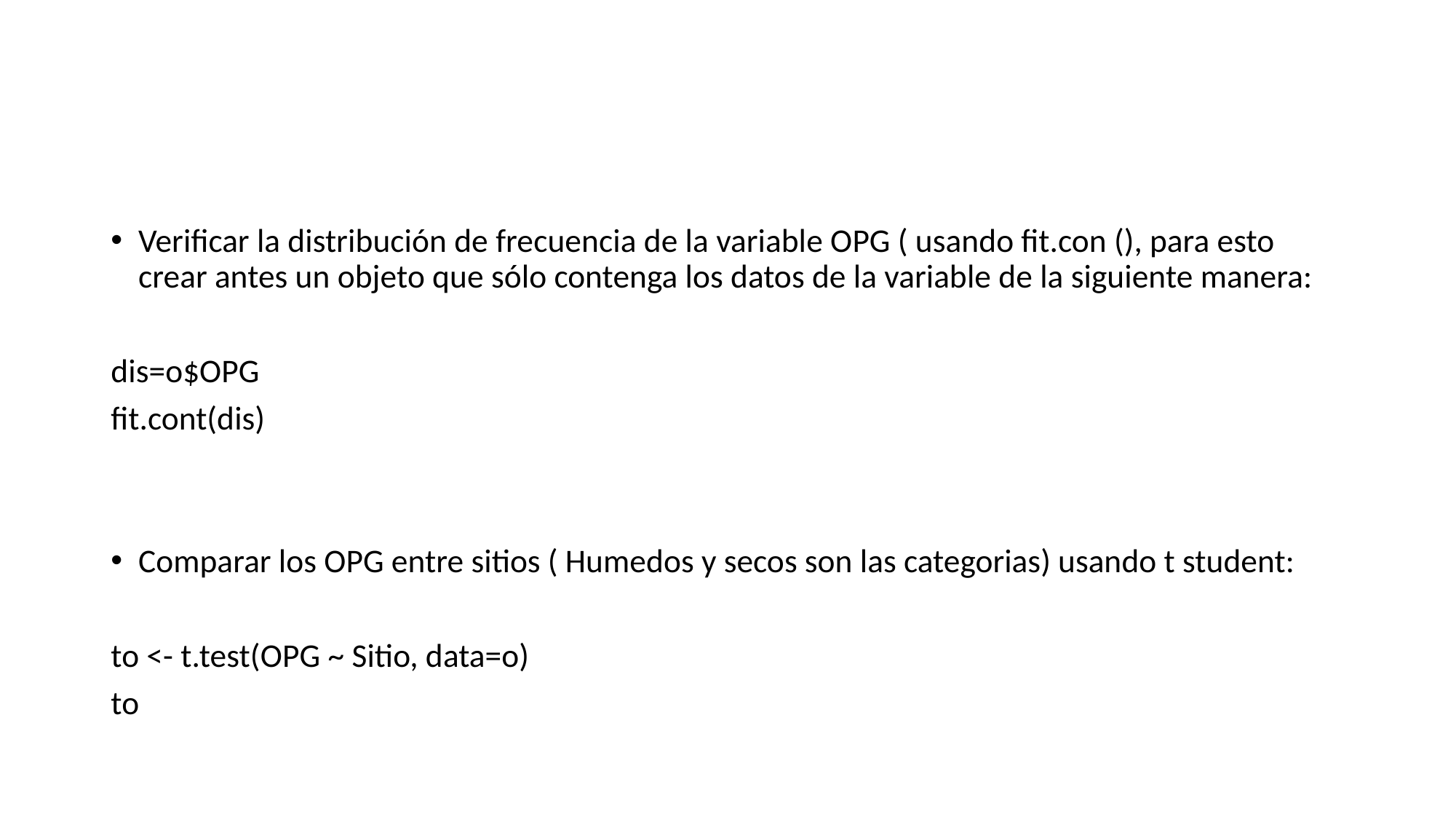

#
Verificar la distribución de frecuencia de la variable OPG ( usando fit.con (), para esto crear antes un objeto que sólo contenga los datos de la variable de la siguiente manera:

dis=o$OPG
fit.cont(dis)

Comparar los OPG entre sitios ( Humedos y secos son las categorias) usando t student:

to <- t.test(OPG ~ Sitio, data=o)
to